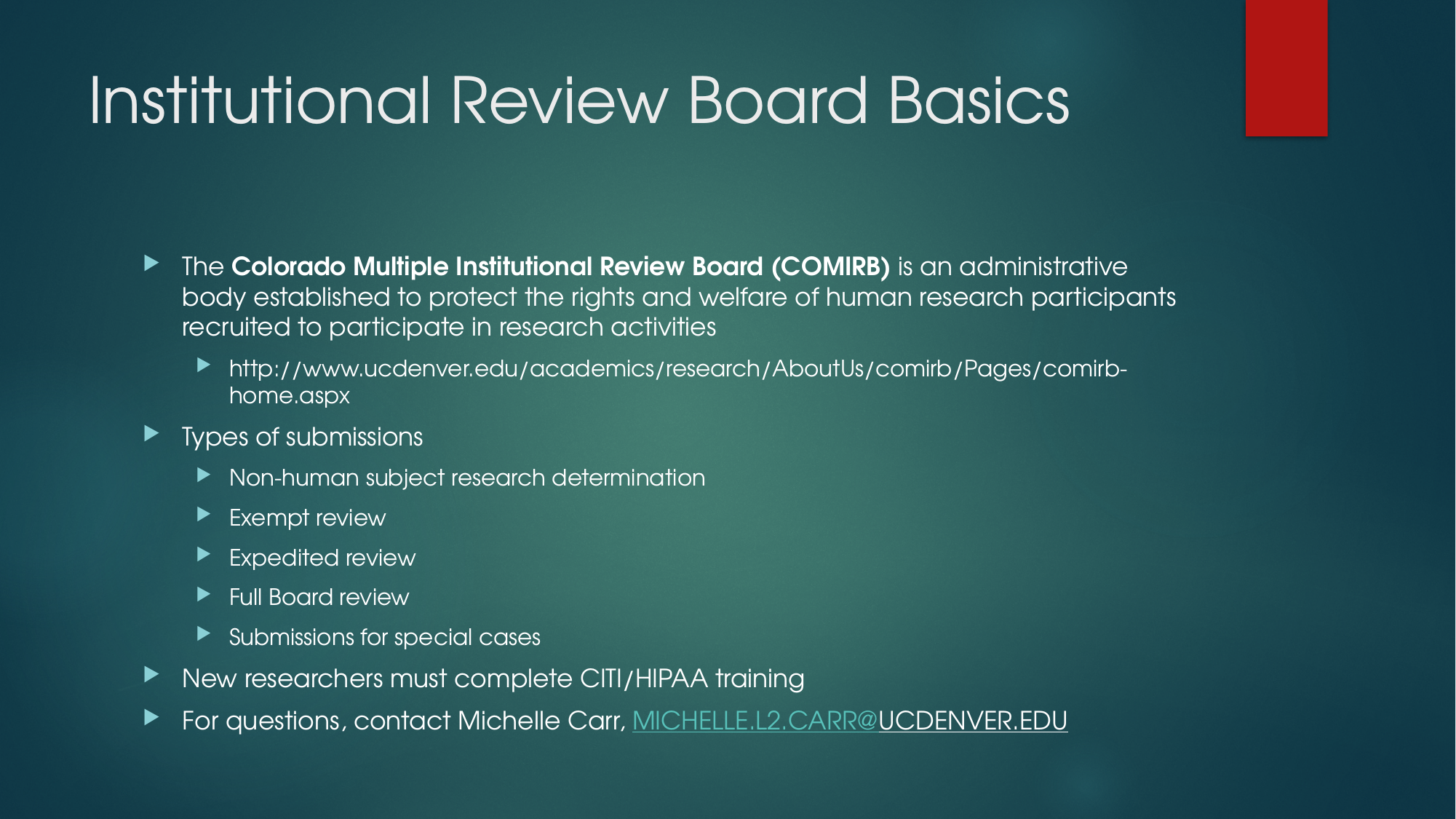

# Institutional Review Board Basics
The Colorado Multiple Institutional Review Board (COMIRB) is an administrative body established to protect the rights and welfare of human research participants recruited to participate in research activities
http://www.ucdenver.edu/academics/research/AboutUs/comirb/Pages/comirb-home.aspx
Types of submissions
Non-human subject research determination
Exempt review
Expedited review
Full Board review
Submissions for special cases
New researchers must complete CITI/HIPAA training
For questions, contact Michelle Carr, MICHELLE.L2.CARR@UCDENVER.EDU